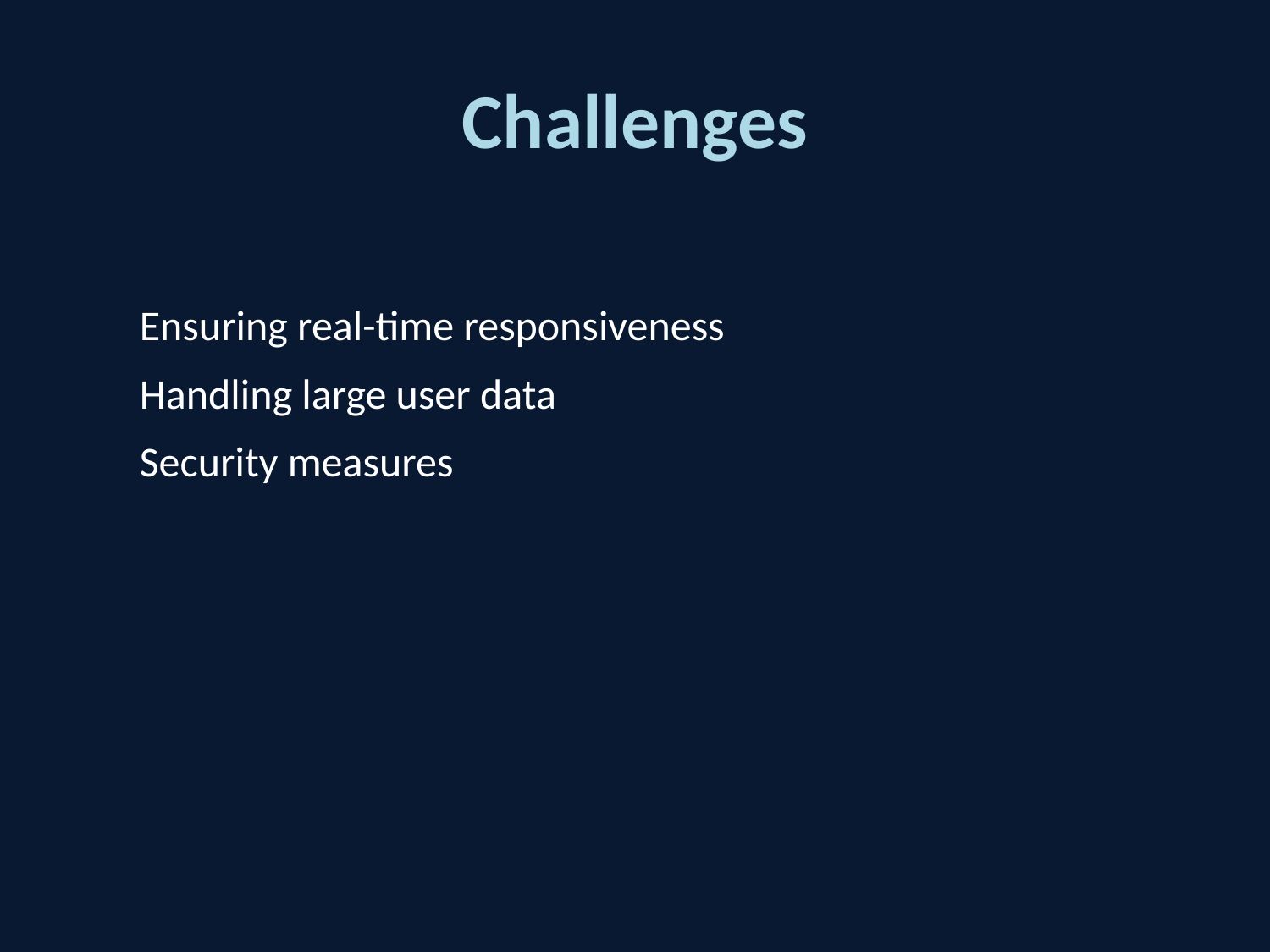

# Challenges

Ensuring real-time responsiveness
Handling large user data
Security measures